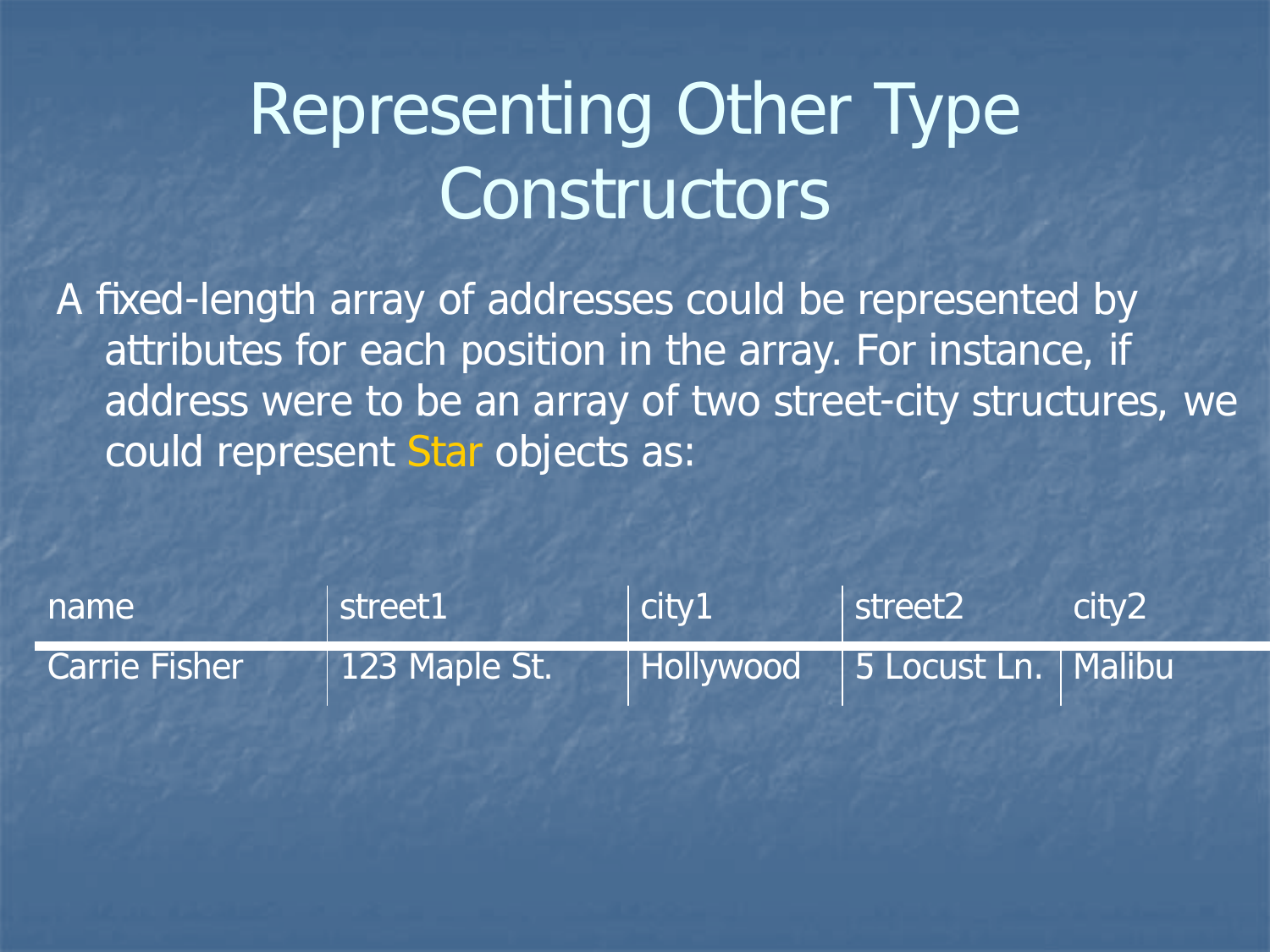

# Representing Other Type Constructors
A fixed-length array of addresses could be represented by attributes for each position in the array. For instance, if address were to be an array of two street-city structures, we could represent Star objects as:
| name | street1 | city1 | street2 | city2 |
| --- | --- | --- | --- | --- |
| Carrie Fisher | 123 Maple St. | Hollywood | 5 Locust Ln. | Malibu |